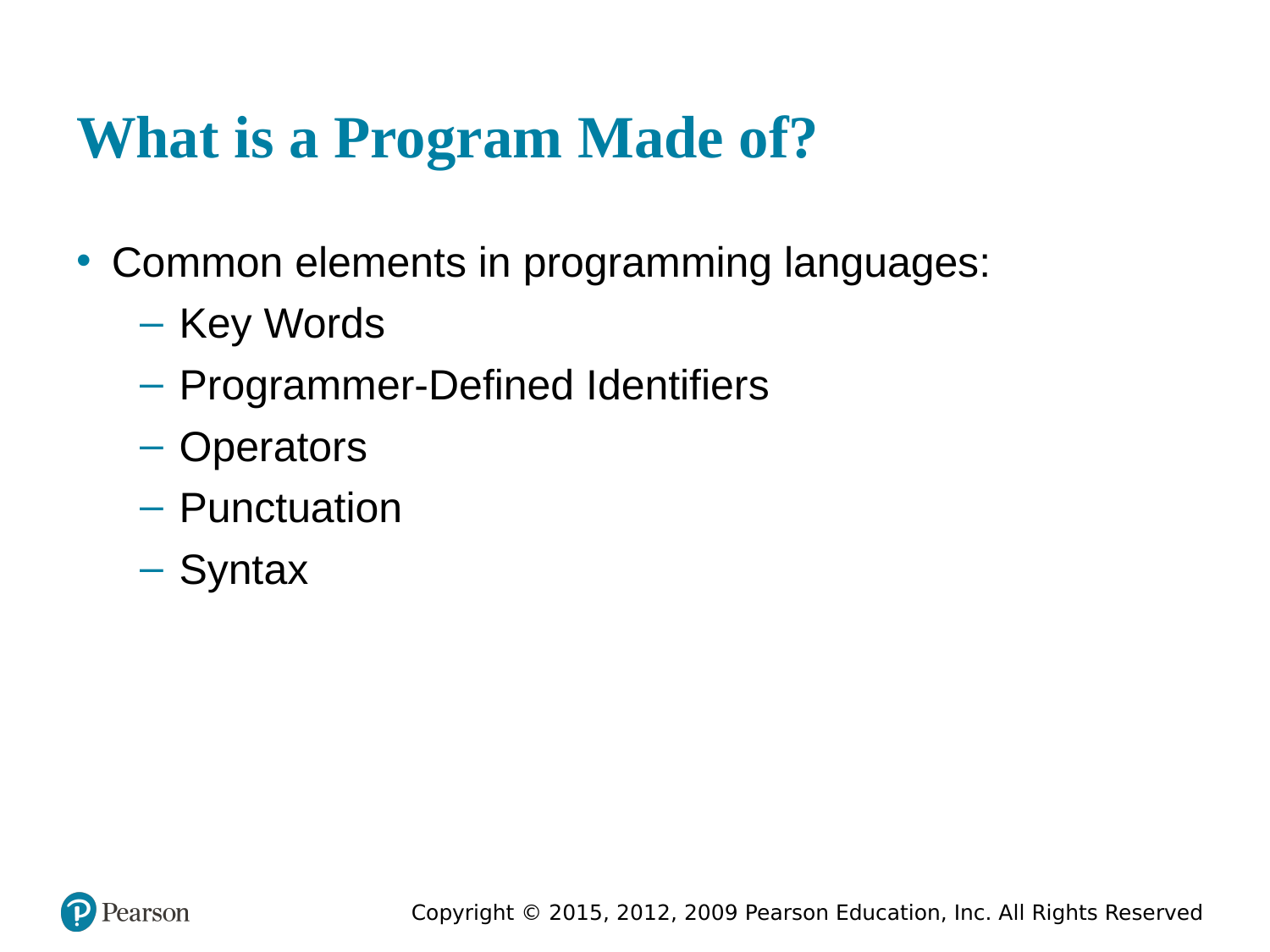

# What is a Program Made of?
Common elements in programming languages:
Key Words
Programmer-Defined Identifiers
Operators
Punctuation
Syntax